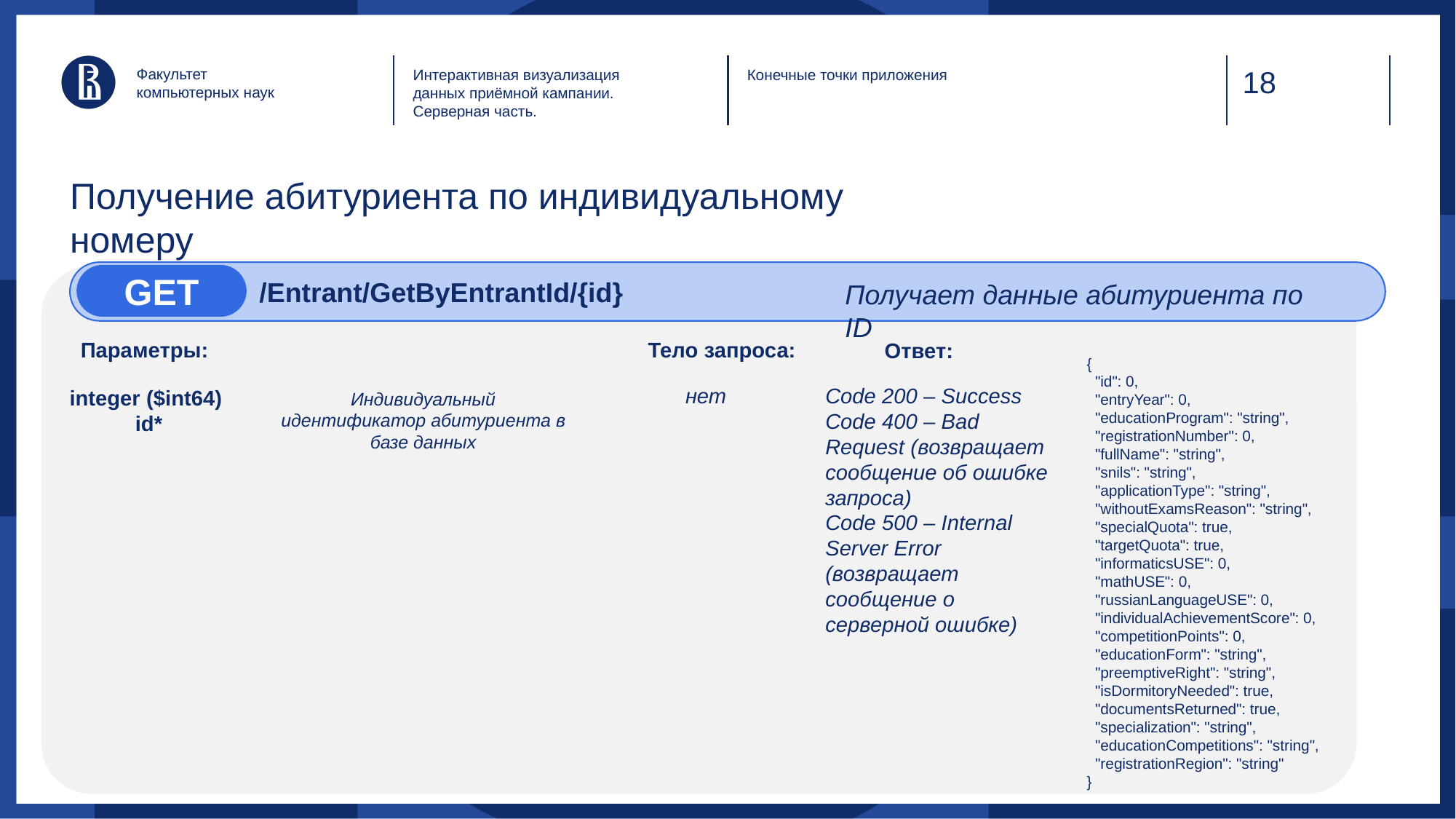

Факультет
компьютерных наук

Интерактивная визуализация данных приёмной кампании. Серверная часть.
Конечные точки приложения
# Получение абитуриента по индивидуальному номеру
                                    /Entrant/GetByEntrantId/{id}

GET
Получает данные абитуриента по ID
Параметры:
Тело запроса:
Ответ:
{
  "id": 0,
  "entryYear": 0,
  "educationProgram": "string",
  "registrationNumber": 0,
  "fullName": "string",
  "snils": "string",
  "applicationType": "string",
  "withoutExamsReason": "string",
  "specialQuota": true,
  "targetQuota": true,
  "informaticsUSE": 0,
  "mathUSE": 0,
  "russianLanguageUSE": 0,
  "individualAchievementScore": 0,
  "competitionPoints": 0,
  "educationForm": "string",
  "preemptiveRight": "string",
  "isDormitoryNeeded": true,
  "documentsReturned": true,
  "specialization": "string",
  "educationCompetitions": "string",
  "registrationRegion": "string"
}
нет
Code 200 – Success
Code 400 – Bad Request (возвращает сообщение об ошибке запроса)
Code 500 – Internal Server Error (возвращает сообщение о серверной ошибке)
integer ($int64)
id*
Индивидуальный идентификатор абитуриента в базе данных